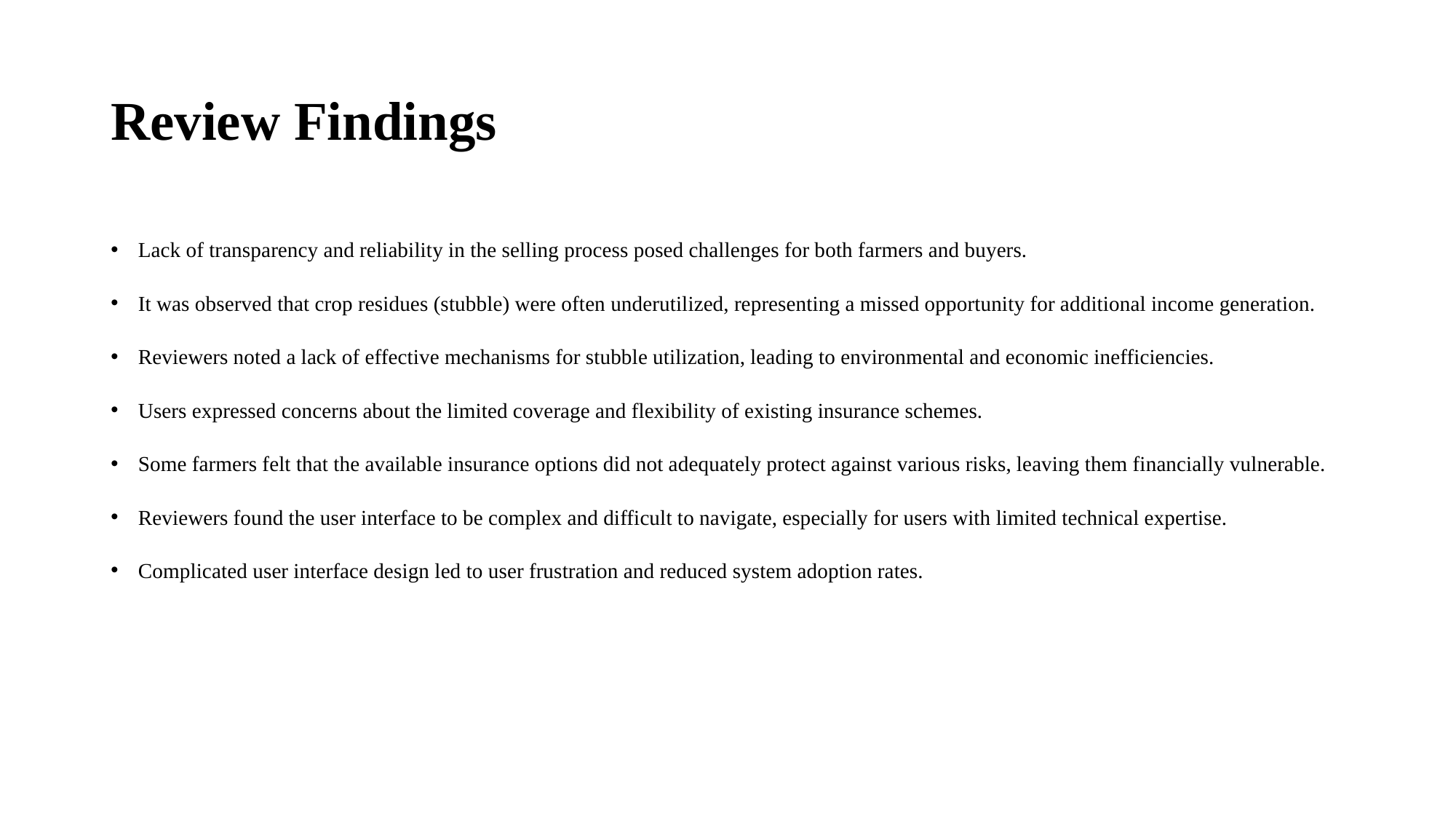

# Review Findings
Lack of transparency and reliability in the selling process posed challenges for both farmers and buyers.
It was observed that crop residues (stubble) were often underutilized, representing a missed opportunity for additional income generation.
Reviewers noted a lack of effective mechanisms for stubble utilization, leading to environmental and economic inefficiencies.
Users expressed concerns about the limited coverage and flexibility of existing insurance schemes.
Some farmers felt that the available insurance options did not adequately protect against various risks, leaving them financially vulnerable.
Reviewers found the user interface to be complex and difficult to navigate, especially for users with limited technical expertise.
Complicated user interface design led to user frustration and reduced system adoption rates.